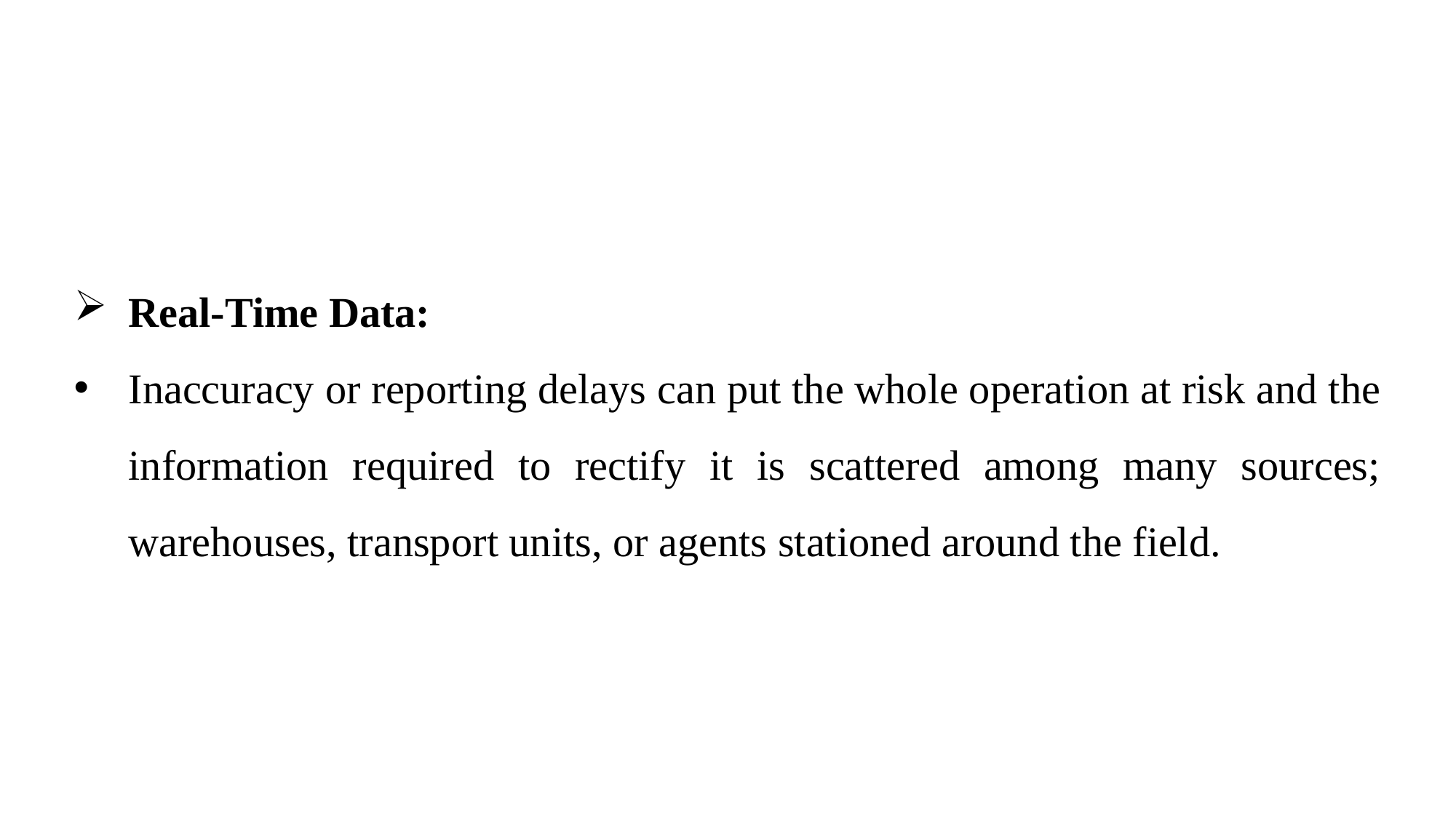

Real-Time Data:
Inaccuracy or reporting delays can put the whole operation at risk and the information required to rectify it is scattered among many sources; warehouses, transport units, or agents stationed around the field.